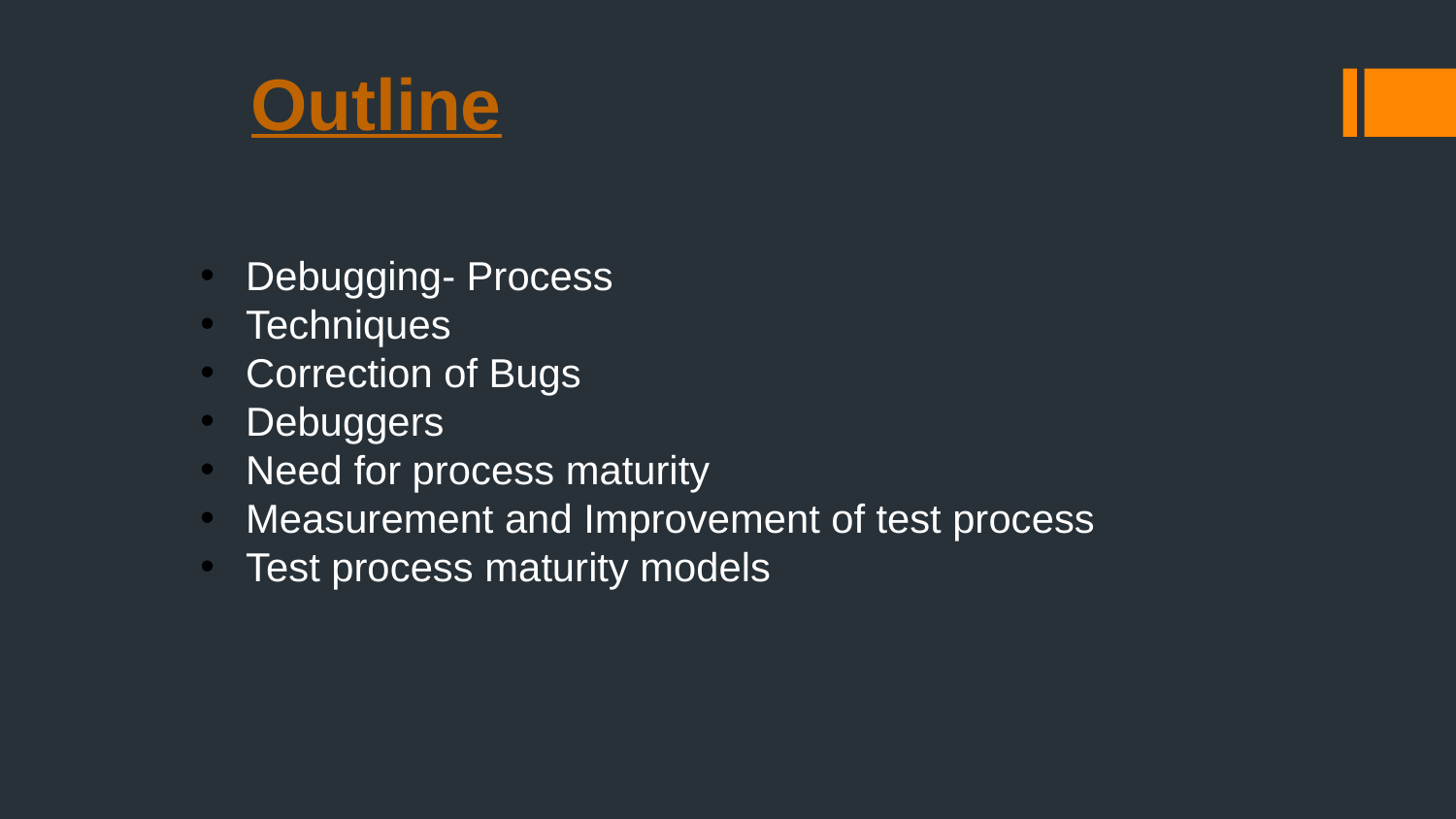

Outline
Debugging- Process
Techniques
Correction of Bugs
Debuggers
Need for process maturity
Measurement and Improvement of test process
Test process maturity models